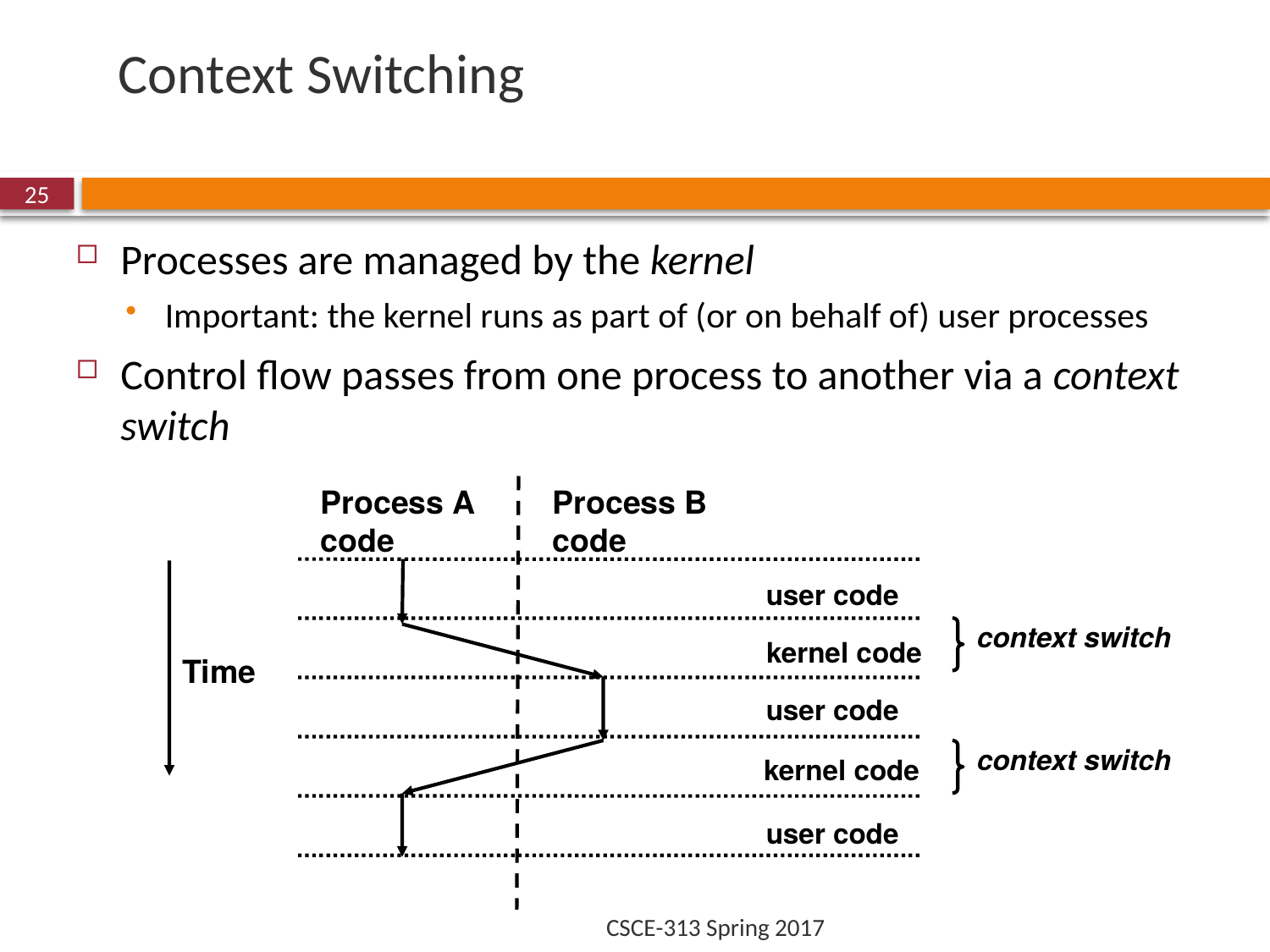

# Context Switching
25
Processes are managed by the kernel
Important: the kernel runs as part of (or on behalf of) user processes
Control flow passes from one process to another via a context switch

Process A
code

Process B
code

user code
context switch

kernel code
Time

user code
context switch

kernel code

user code

CSCE-313 Spring 2017